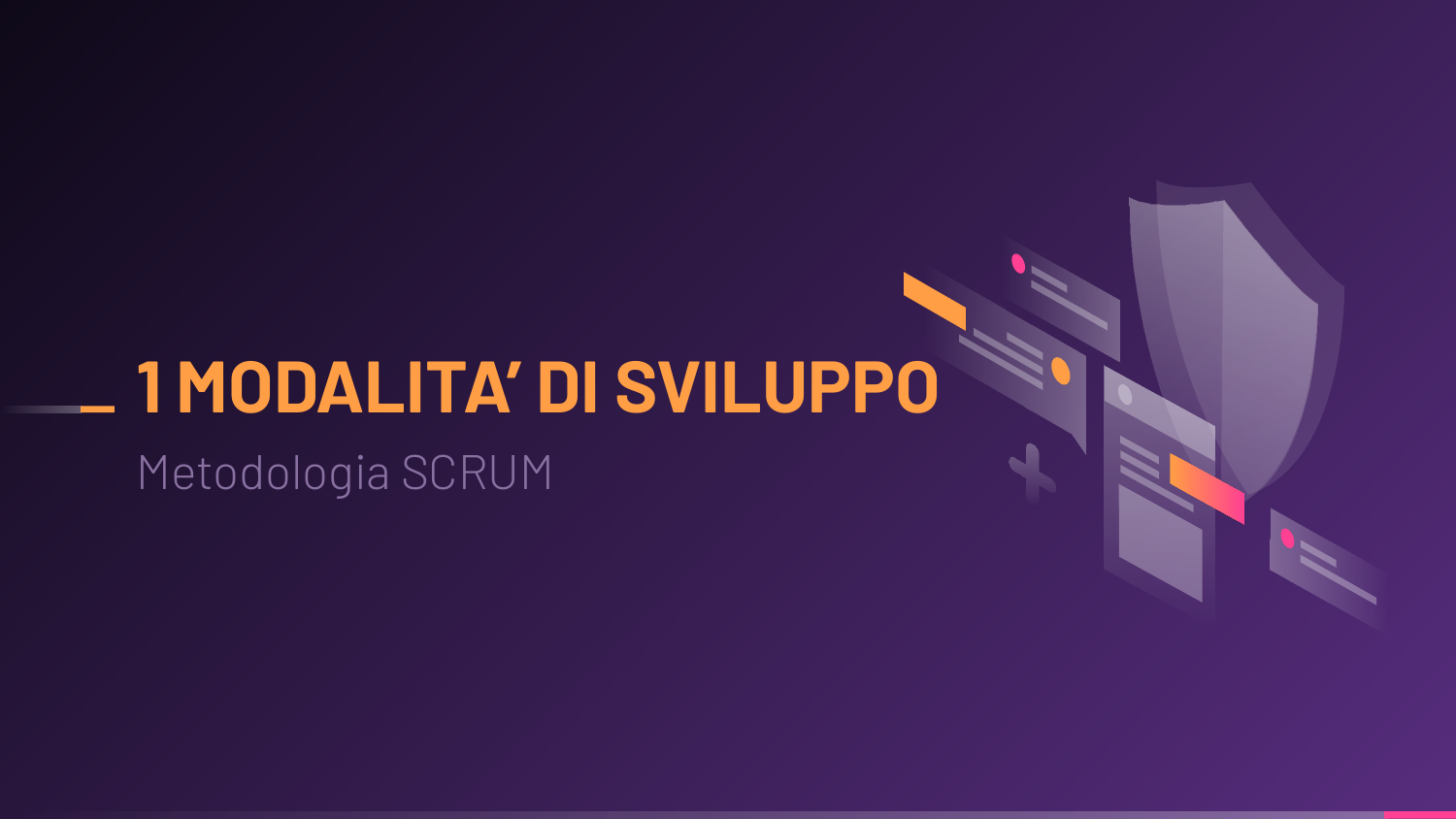

# 1 MODALITA’ DI SVILUPPO
Metodologia SCRUM